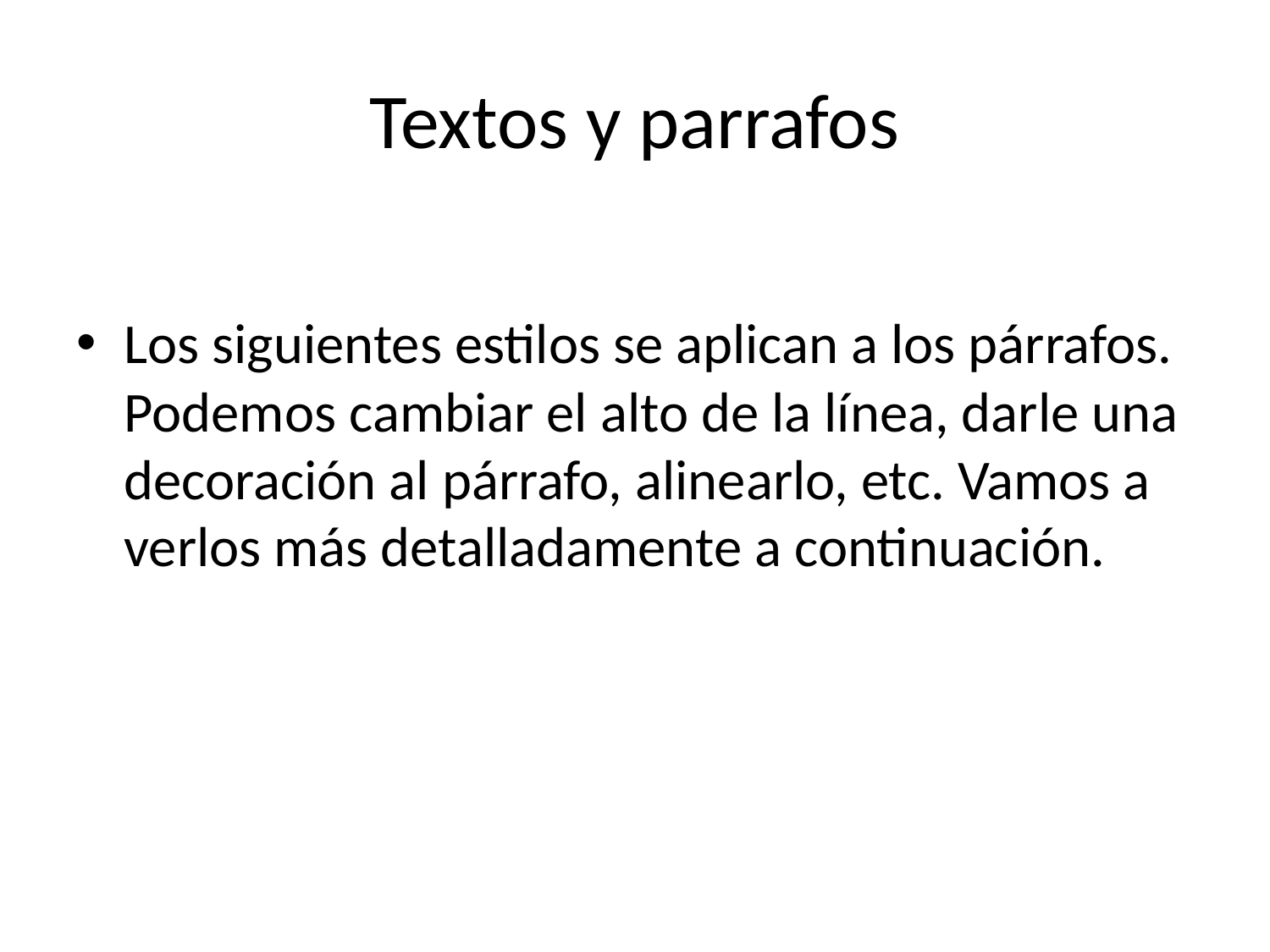

# Textos y parrafos

Los siguientes estilos se aplican a los párrafos. Podemos cambiar el alto de la línea, darle una decoración al párrafo, alinearlo, etc. Vamos a verlos más detalladamente a continuación.